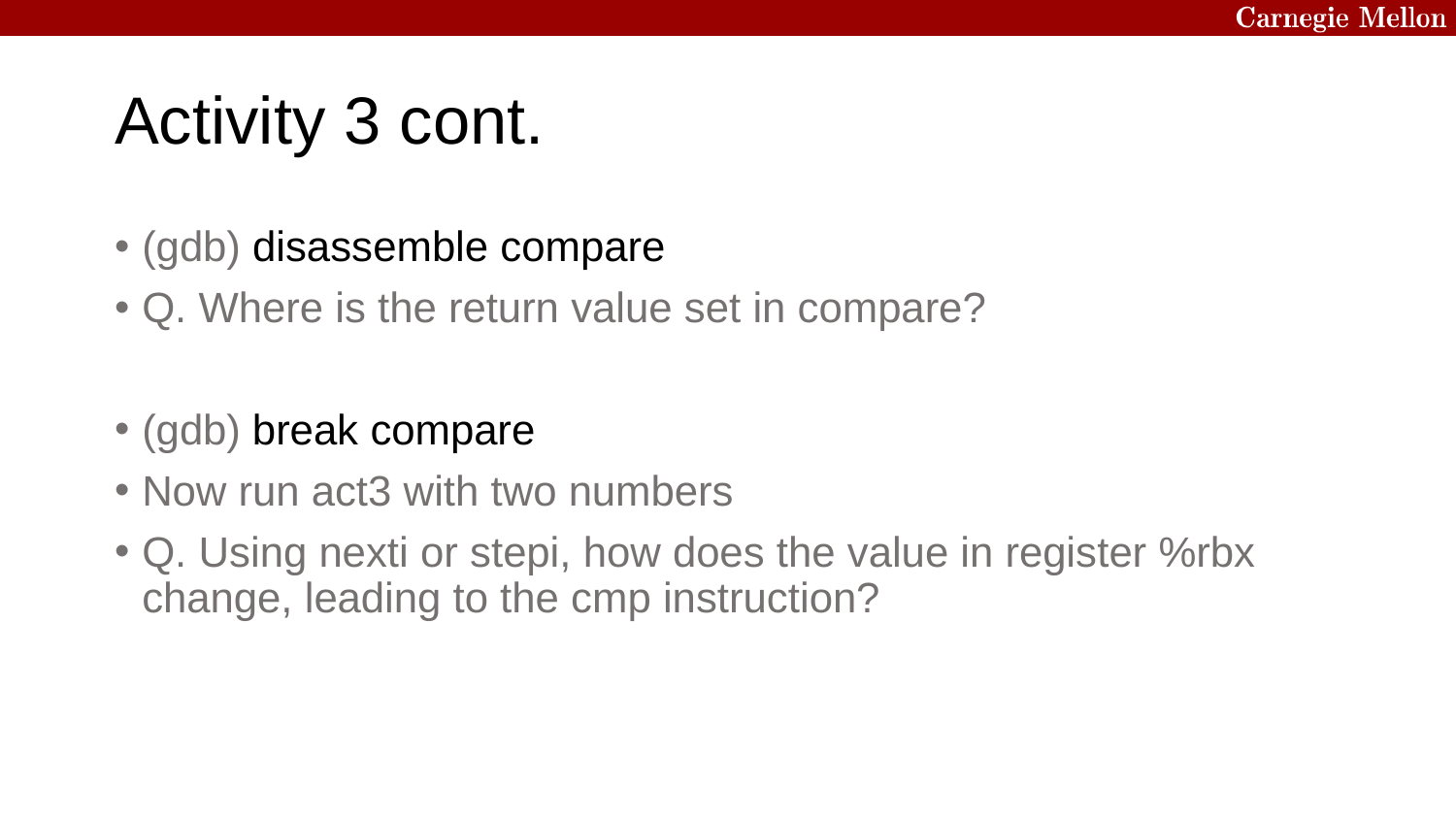

# Activity 3 cont.
(gdb) disassemble compare
Q. Where is the return value set in compare?

(gdb) break compare
Now run act3 with two numbers
Q. Using nexti or stepi, how does the value in register %rbx change, leading to the cmp instruction?